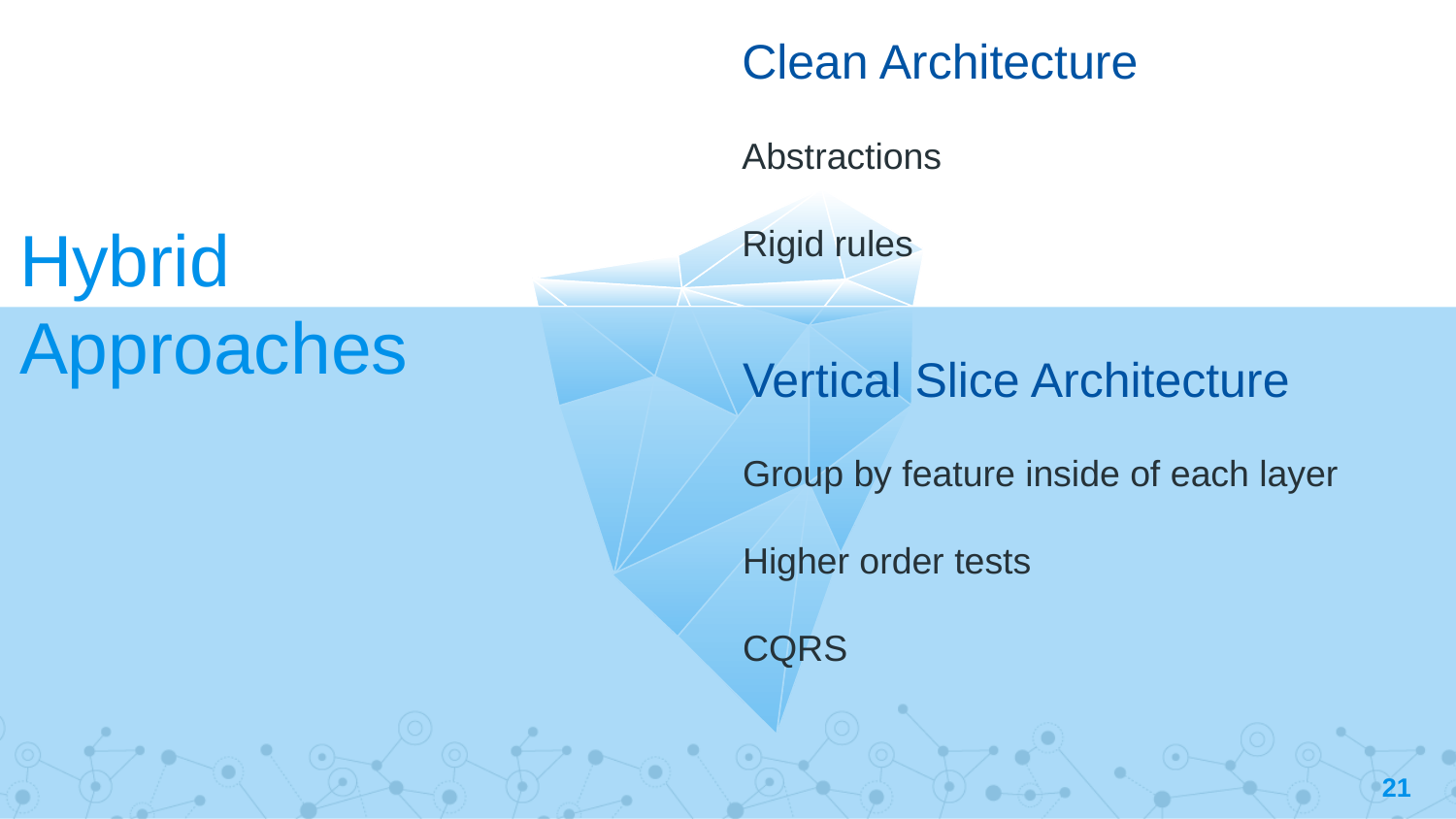

Clean Architecture

Abstractions

Rigid rules
# Hybrid Approaches

Vertical Slice Architecture

Group by feature inside of each layer

Higher order tests

CQRS

21